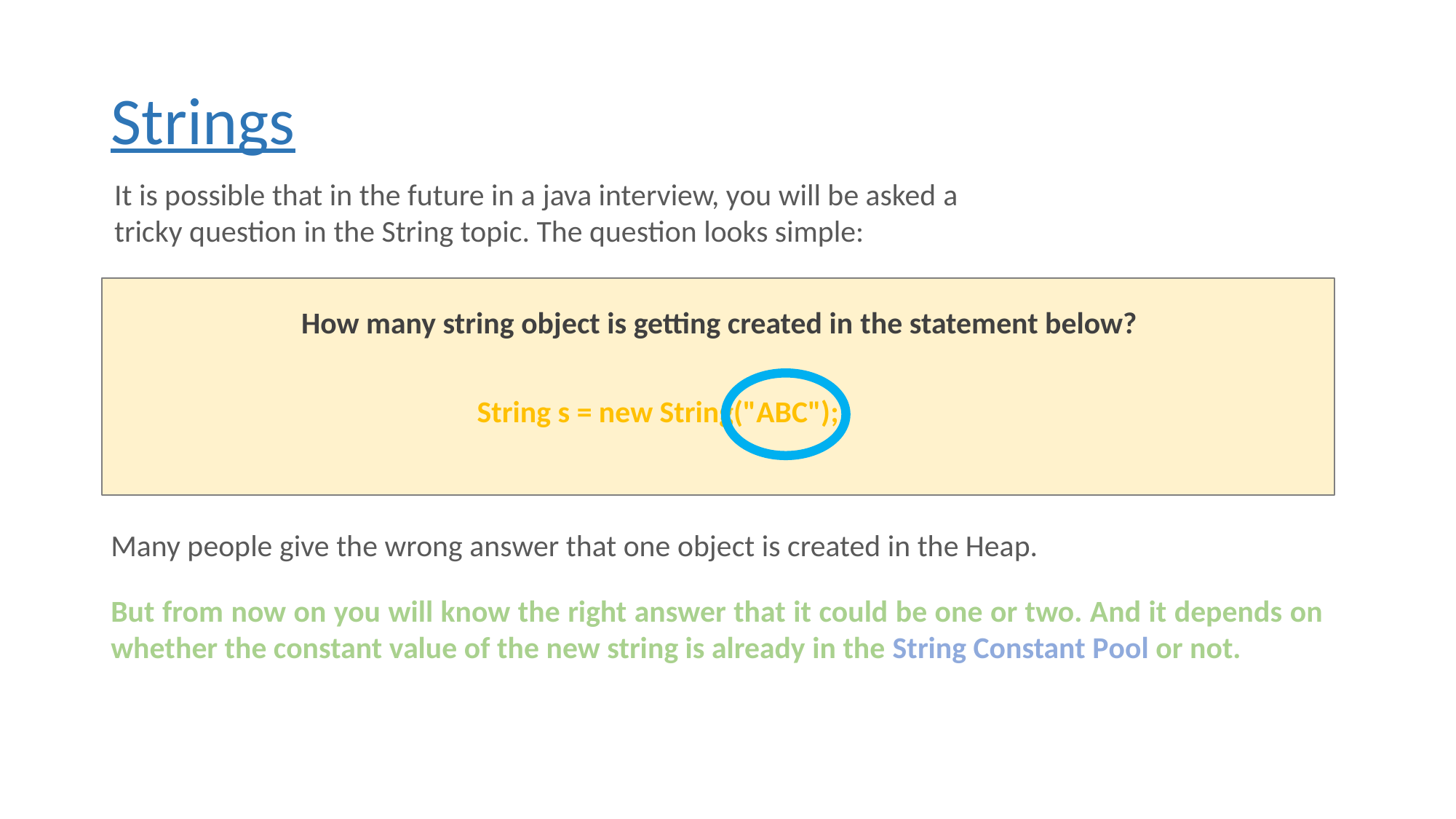

# Strings
It is possible that in the future in a java interview, you will be asked a tricky question in the String topic. The question looks simple:

How many string object is getting created in the statement below?

String s = new String("ABC");
Many people give the wrong answer that one object is created in the Heap.
But from now on you will know the right answer that it could be one or two. And it depends on whether the constant value of the new string is already in the String Constant Pool or not.